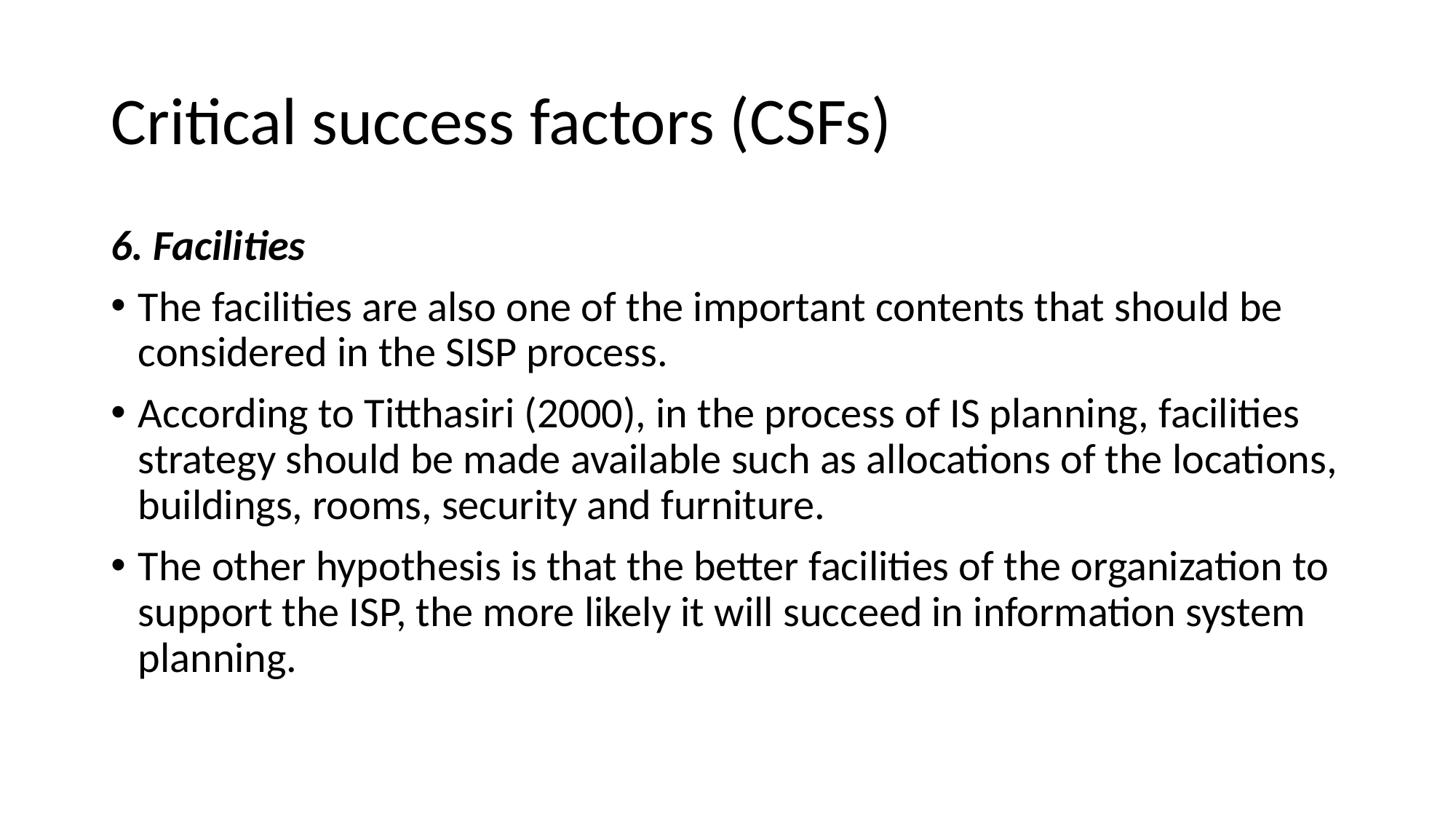

# Critical success factors (CSFs)
6. Facilities
The facilities are also one of the important contents that should be considered in the SISP process.
According to Titthasiri (2000), in the process of IS planning, facilities strategy should be made available such as allocations of the locations, buildings, rooms, security and furniture.
The other hypothesis is that the better facilities of the organization to support the ISP, the more likely it will succeed in information system planning.